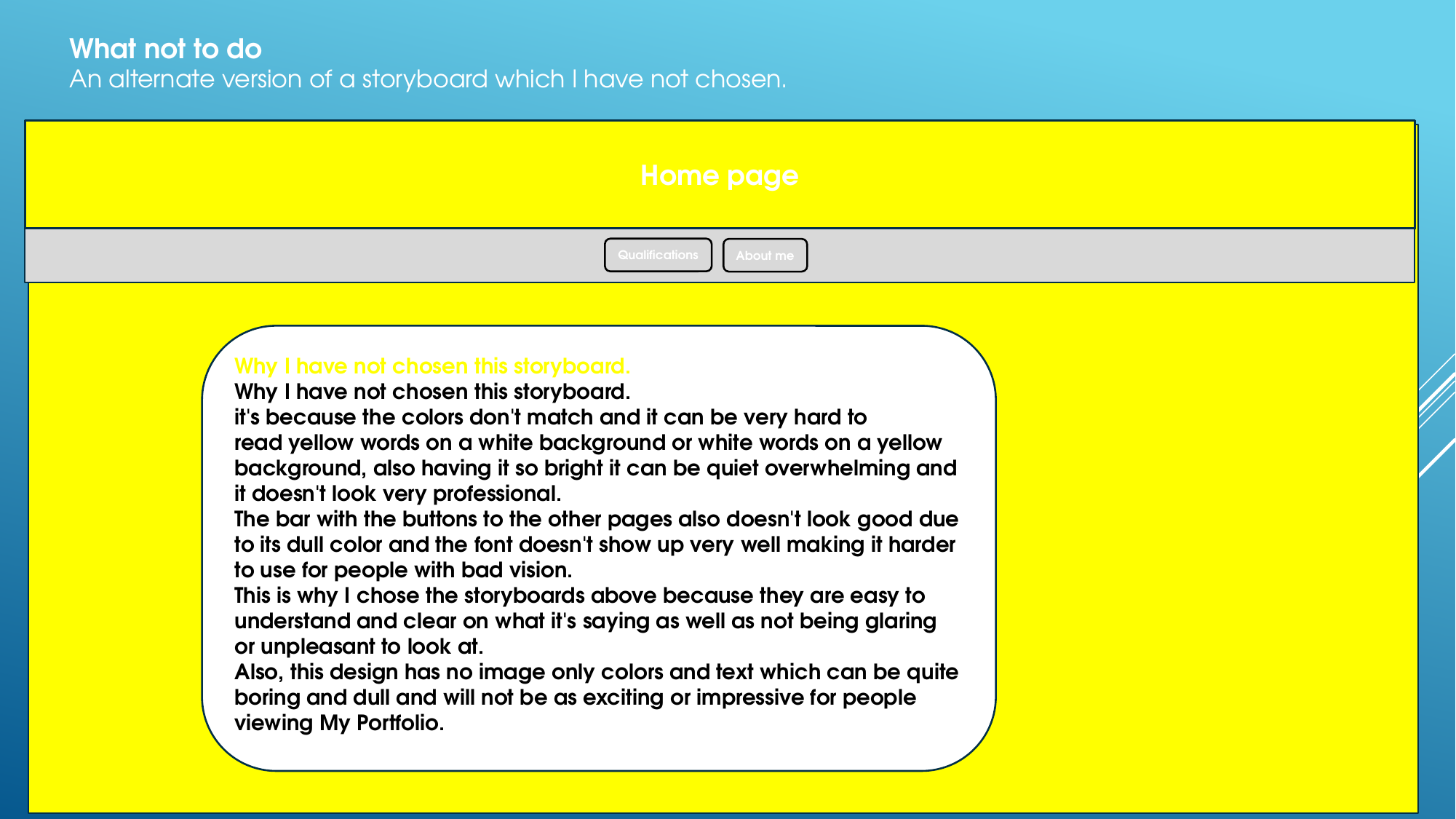

What not to do
An alternate version of a storyboard which I have not chosen.
Home page

Qualifications
About me
Why I have not chosen this storyboard.
Why I have not chosen this storyboard.
it's because the colors don't match and it can be very hard to read yellow words on a white background or white words on a yellow background, also having it so bright it can be quiet overwhelming and it doesn't look very professional.
The bar with the buttons to the other pages also doesn't look good due to its dull color and the font doesn't show up very well making it harder to use for people with bad vision.
This is why I chose the storyboards above because they are easy to understand and clear on what it's saying as well as not being glaring or unpleasant to look at.
Also, this design has no image only colors and text which can be quite boring and dull and will not be as exciting or impressive for people viewing My Portfolio.